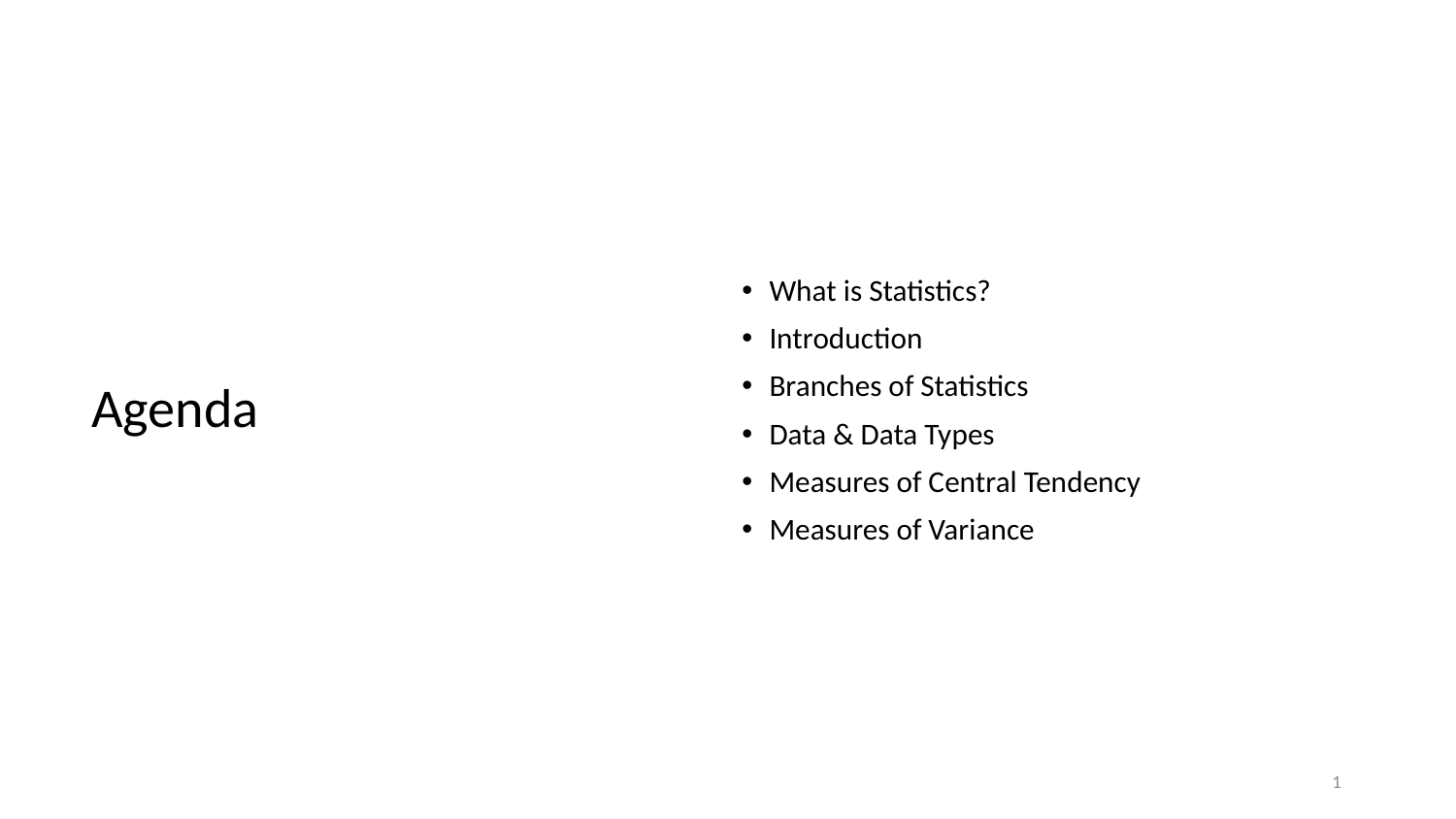

# Agenda
What is Statistics?
Introduction
Branches of Statistics
Data & Data Types
Measures of Central Tendency
Measures of Variance
1